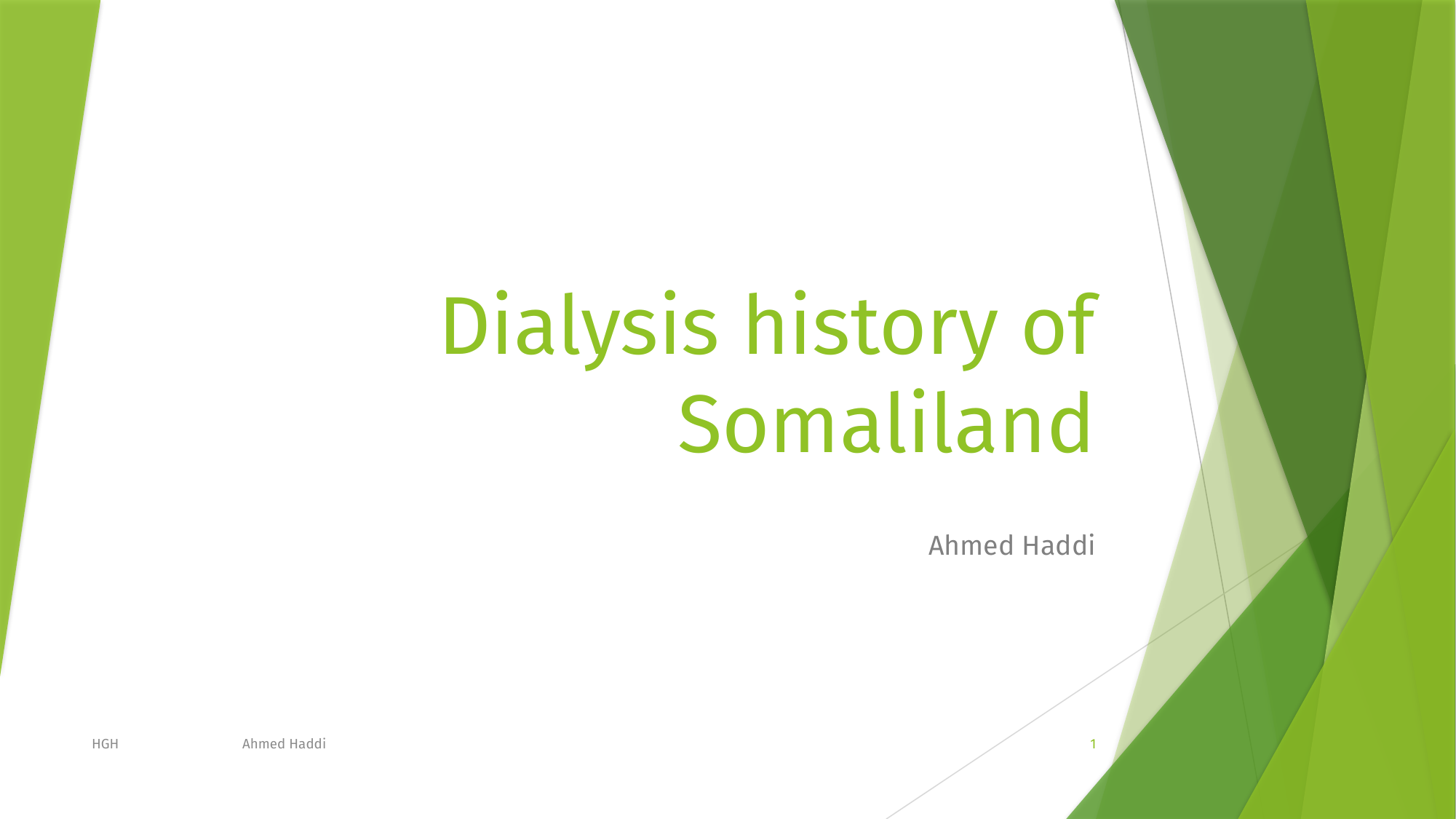

# Dialysis history of Somaliland

Ahmed Haddi
HGH                                  Ahmed Haddi
1